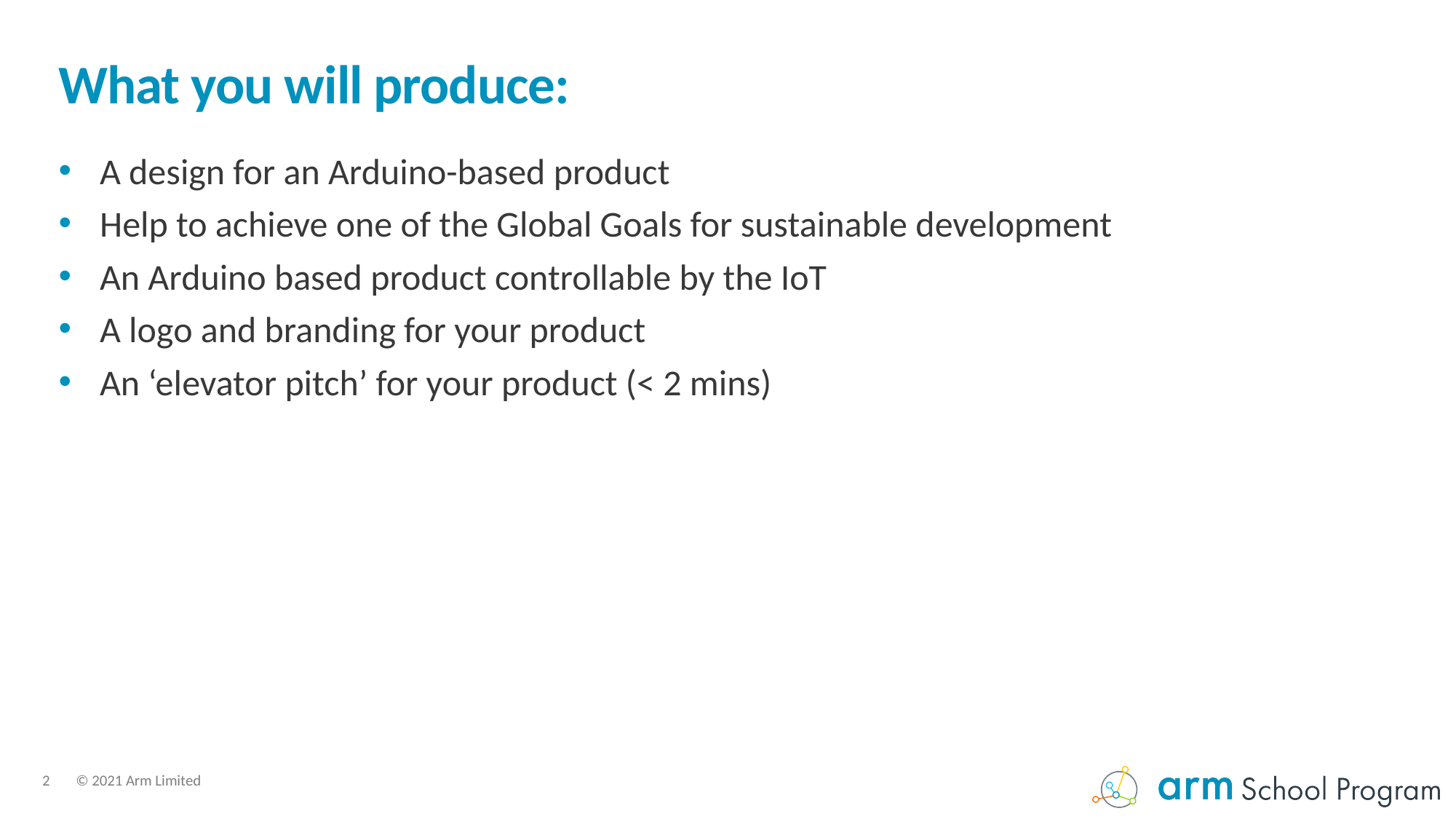

# What you will produce:
A design for an Arduino-based product
Help to achieve one of the Global Goals for sustainable development
An Arduino based product controllable by the IoT
A logo and branding for your product
An ‘elevator pitch’ for your product (< 2 mins)